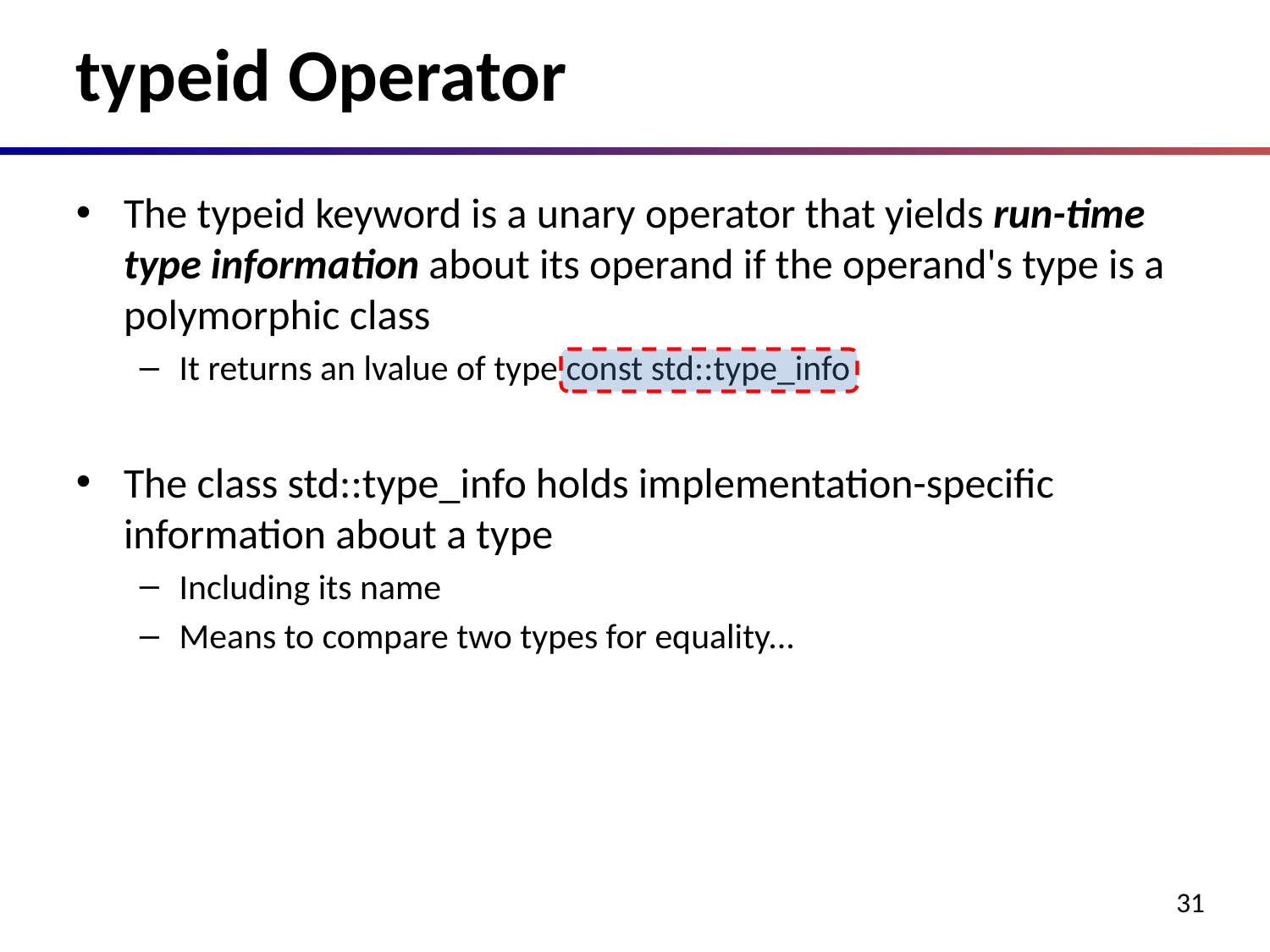

# typeid Operator
The typeid keyword is a unary operator that yields run-time type information about its operand if the operand's type is a polymorphic class
It returns an lvalue of type const std::type_info

The class std::type_info holds implementation-specific information about a type
Including its name
Means to compare two types for equality...